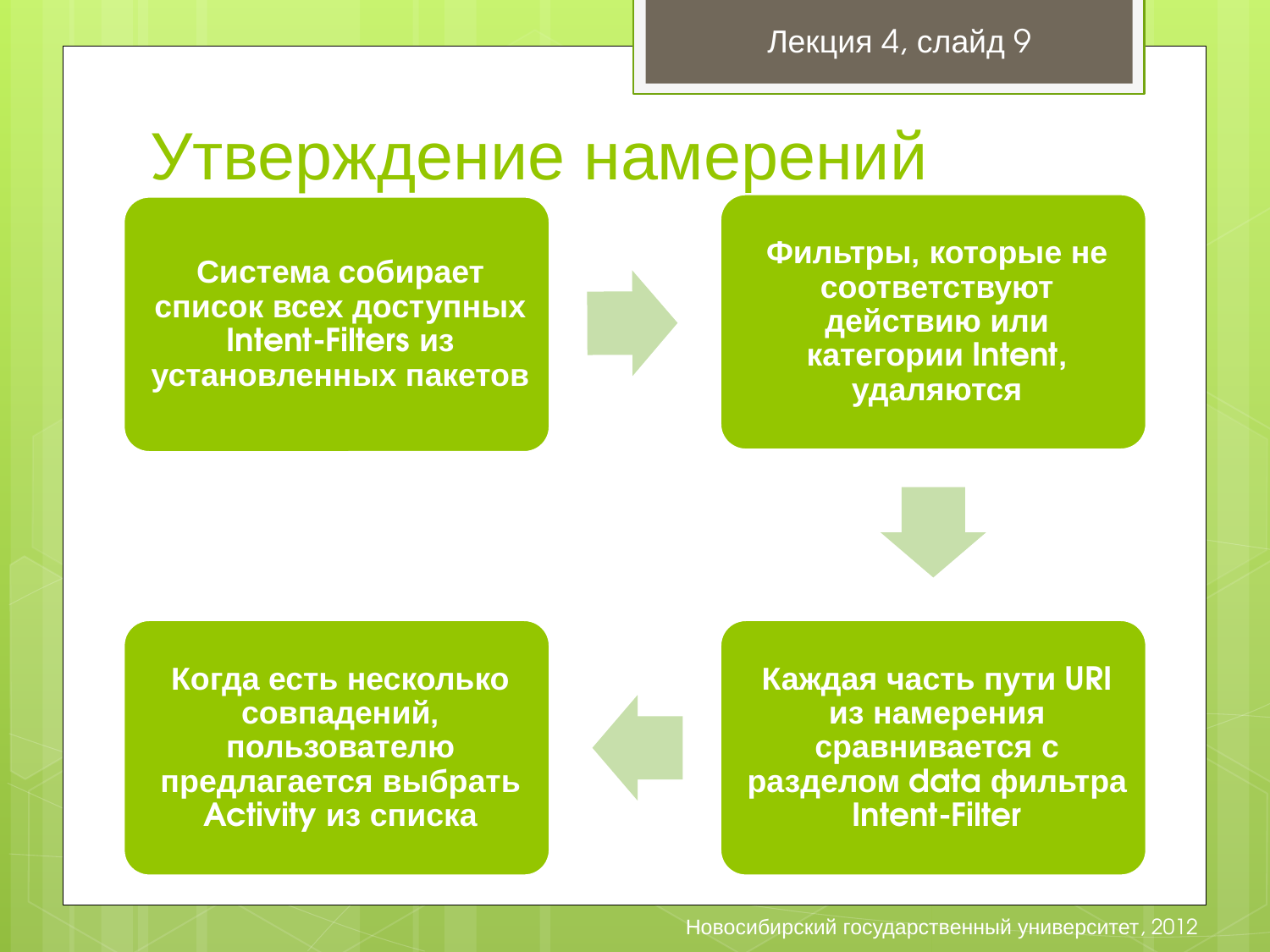

Лекция 4, слайд 9
# Утверждение намерений
Система собирает список всех доступных Intent-Filters из установленных пакетов

Фильтры, которые не соответствуют действию или категории Intent, удаляются

Каждая часть пути URI из намерения сравнивается с разделом data фильтра Intent-Filter

Когда есть несколько совпадений, пользователю предлагается выбрать Activity из списка
Новосибирский государственный университет, 2012